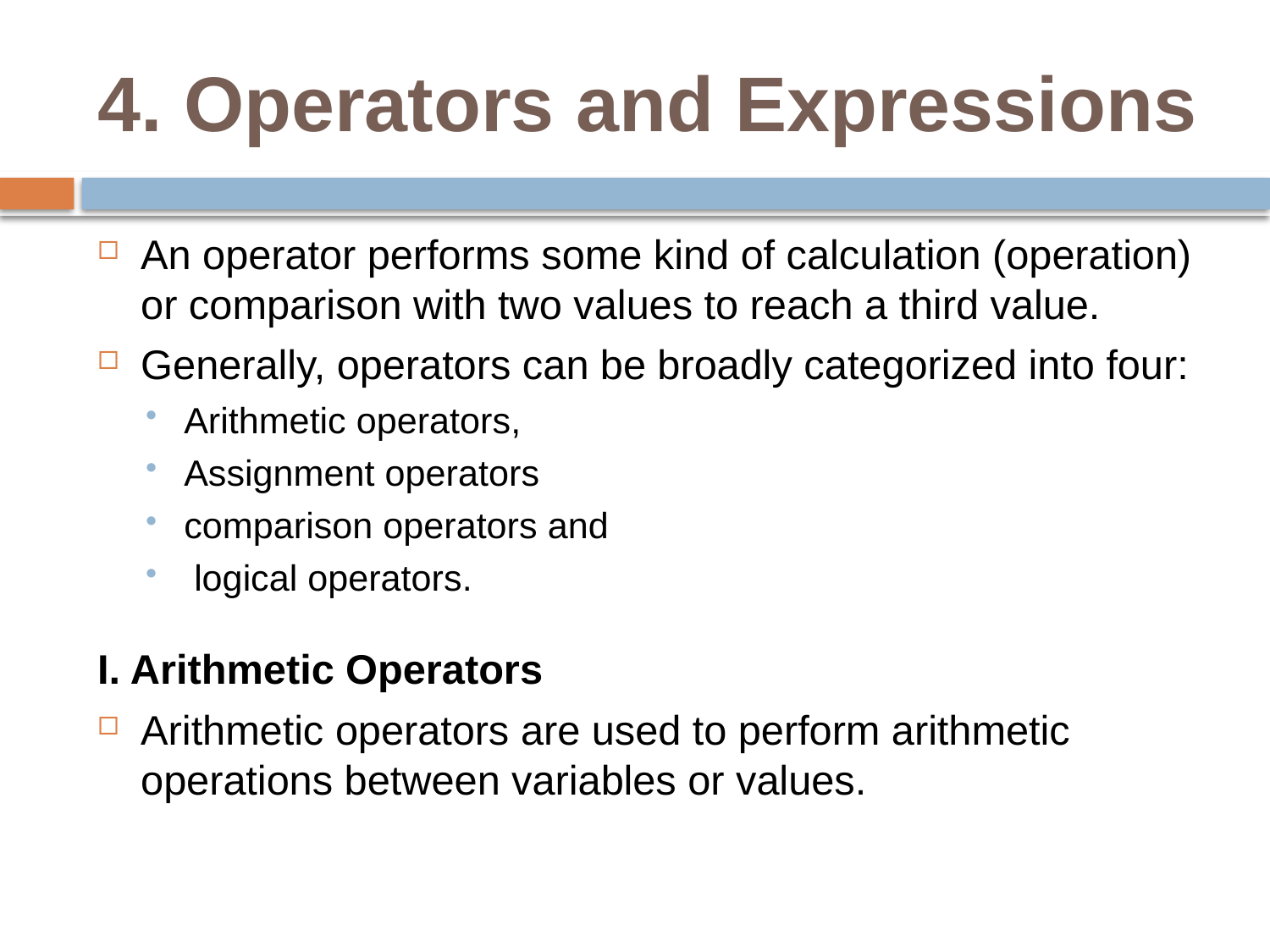

# 4. Operators and Expressions
An operator performs some kind of calculation (operation) or comparison with two values to reach a third value.
Generally, operators can be broadly categorized into four:
Arithmetic operators,
Assignment operators
comparison operators and
 logical operators.

I. Arithmetic Operators
Arithmetic operators are used to perform arithmetic operations between variables or values.